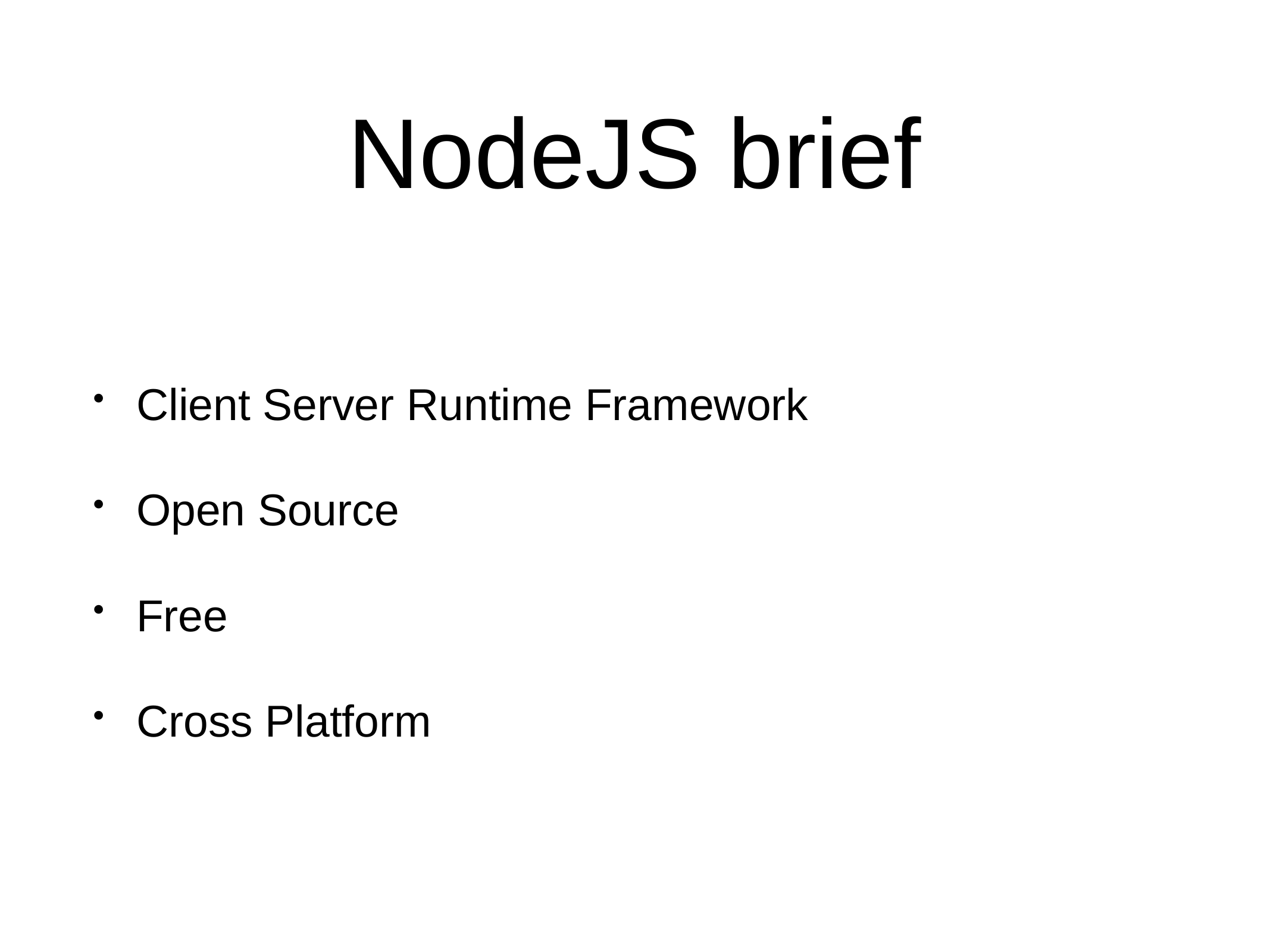

# NodeJS brief
Client Server Runtime Framework
Open Source
Free
Cross Platform